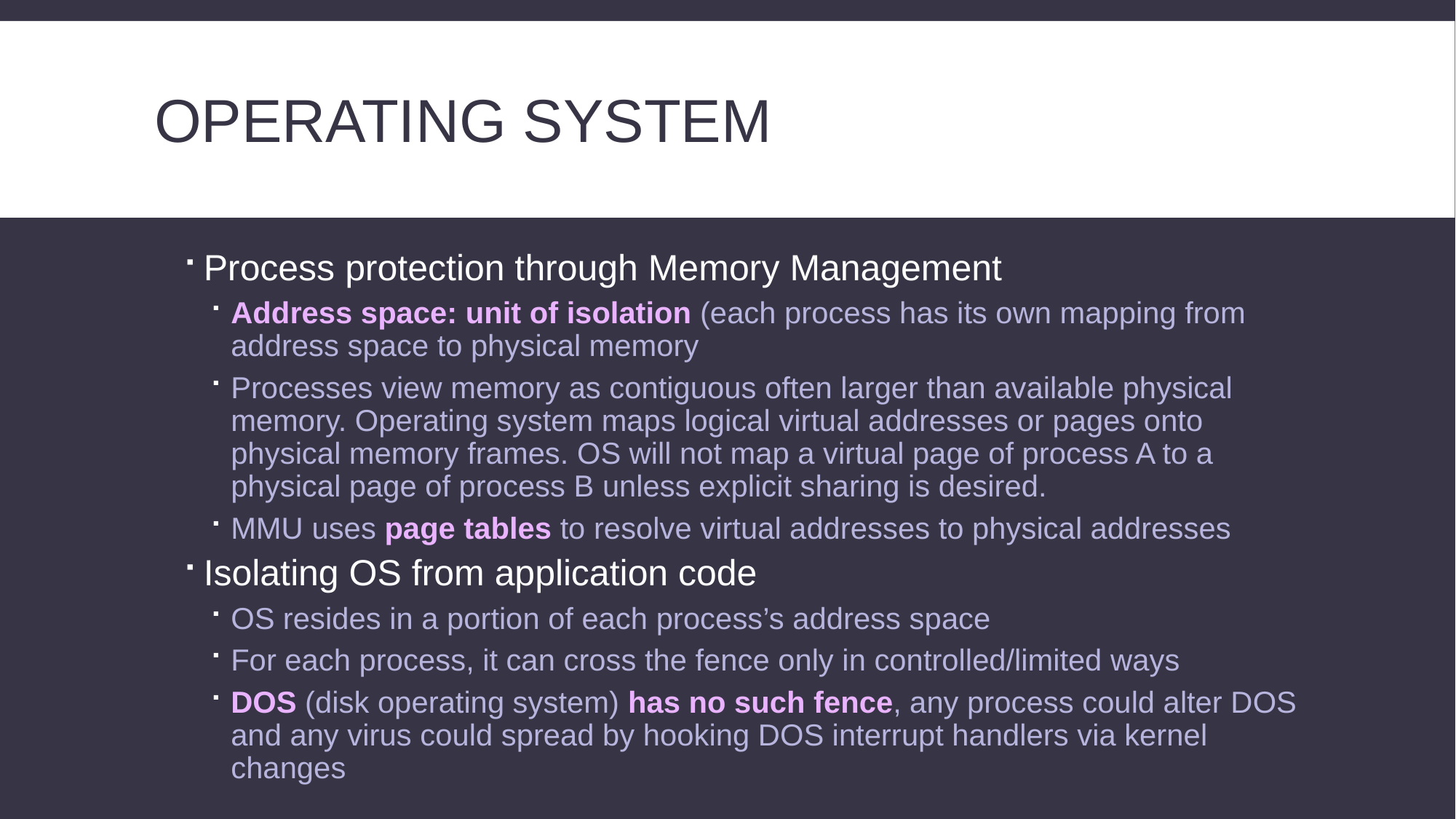

# Operating system
Process protection through Memory Management
Address space: unit of isolation (each process has its own mapping from address space to physical memory
Processes view memory as contiguous often larger than available physical memory. Operating system maps logical virtual addresses or pages onto physical memory frames. OS will not map a virtual page of process A to a physical page of process B unless explicit sharing is desired.
MMU uses page tables to resolve virtual addresses to physical addresses
Isolating OS from application code
OS resides in a portion of each process’s address space
For each process, it can cross the fence only in controlled/limited ways
DOS (disk operating system) has no such fence, any process could alter DOS and any virus could spread by hooking DOS interrupt handlers via kernel changes